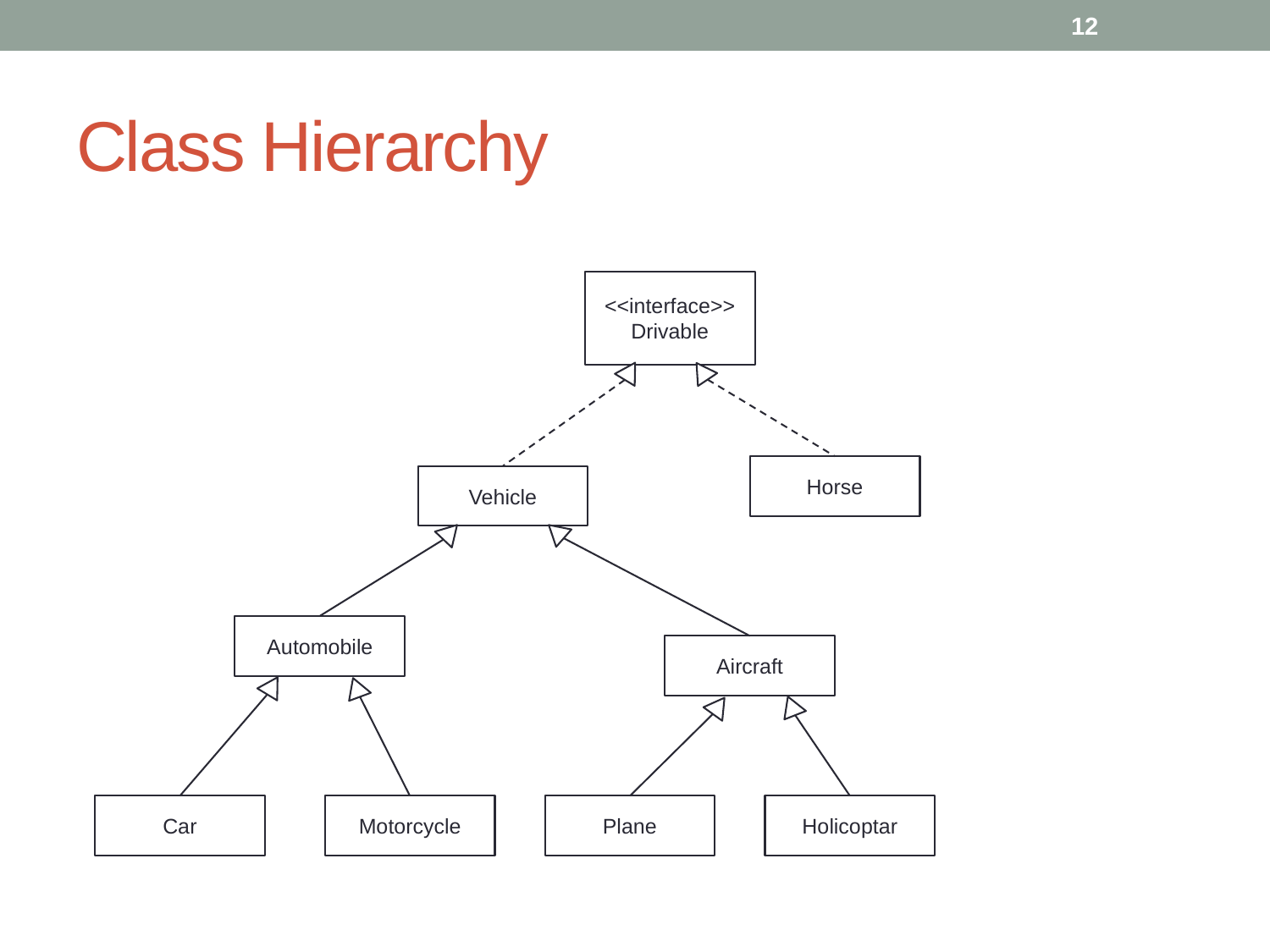

12
# Class Hierarchy
<<interface>>
Drivable

Horse
Vehicle

Automobile
Aircraft

Car
Motorcycle
Plane
Holicoptar